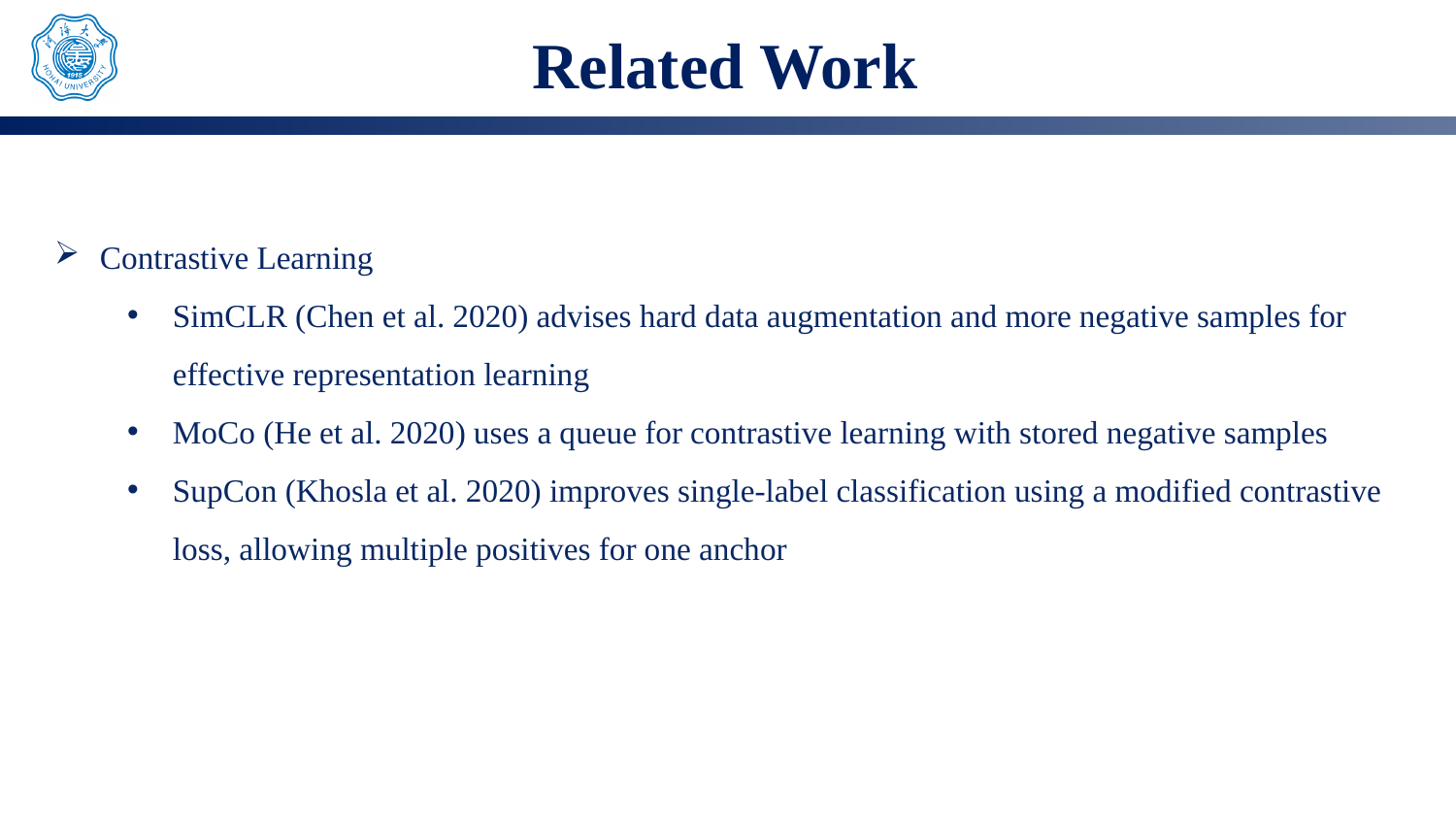

# Related Work
Contrastive Learning
SimCLR (Chen et al. 2020) advises hard data augmentation and more negative samples for effective representation learning
MoCo (He et al. 2020) uses a queue for contrastive learning with stored negative samples
SupCon (Khosla et al. 2020) improves single-label classification using a modified contrastive loss, allowing multiple positives for one anchor